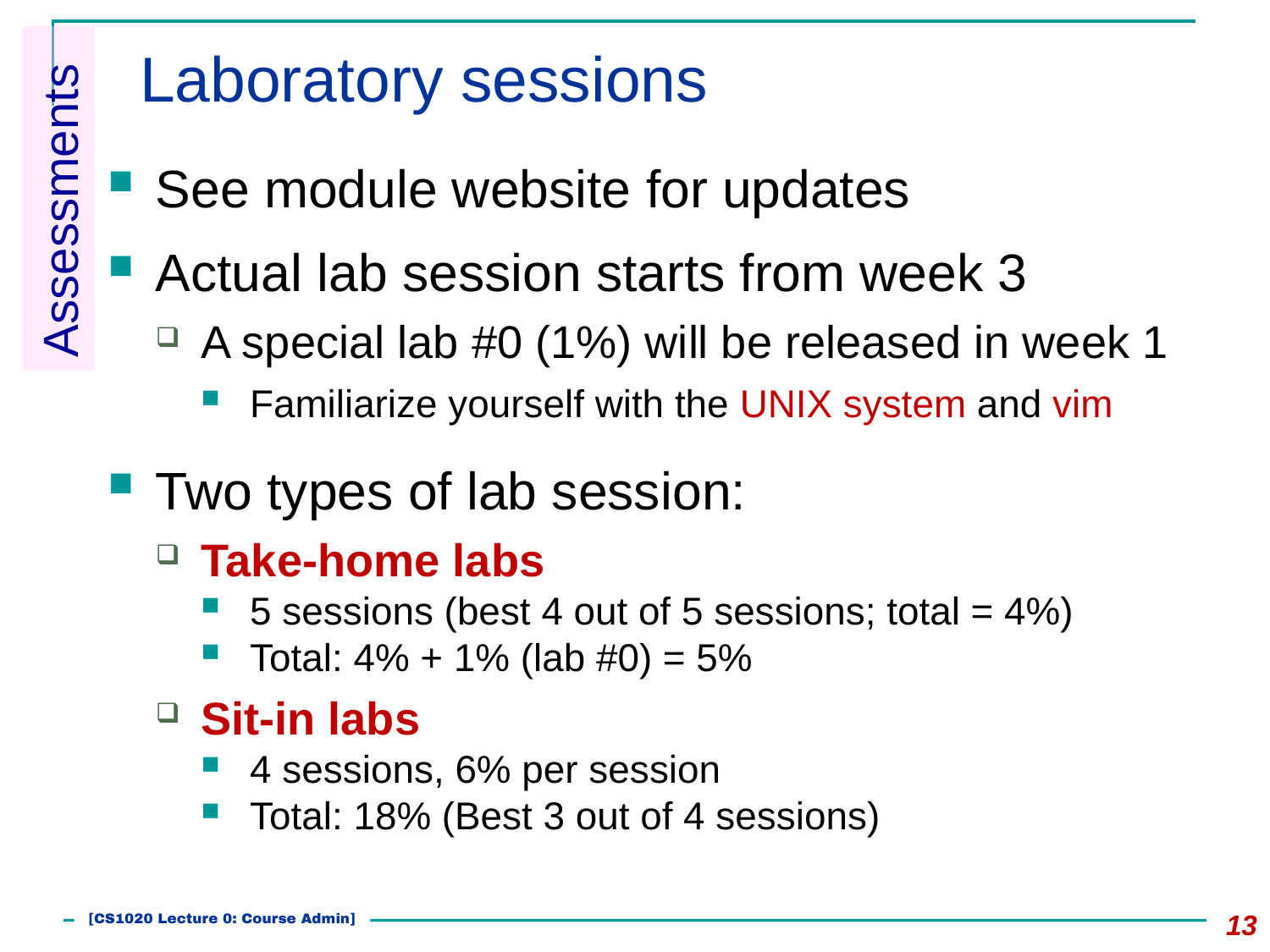

# Laboratory sessions
See module website for updates
Actual lab session starts from week 3
A special lab #0 (1%) will be released in week 1
Familiarize yourself with the UNIX system and vim
Two types of lab session:
Take-home labs
5 sessions (best 4 out of 5 sessions; total = 4%)
Total: 4% + 1% (lab #0) = 5%
Sit-in labs
4 sessions, 6% per session
Total: 18% (Best 3 out of 4 sessions)

Assessments
13
[CS1020 Lecture 0: Course Admin]